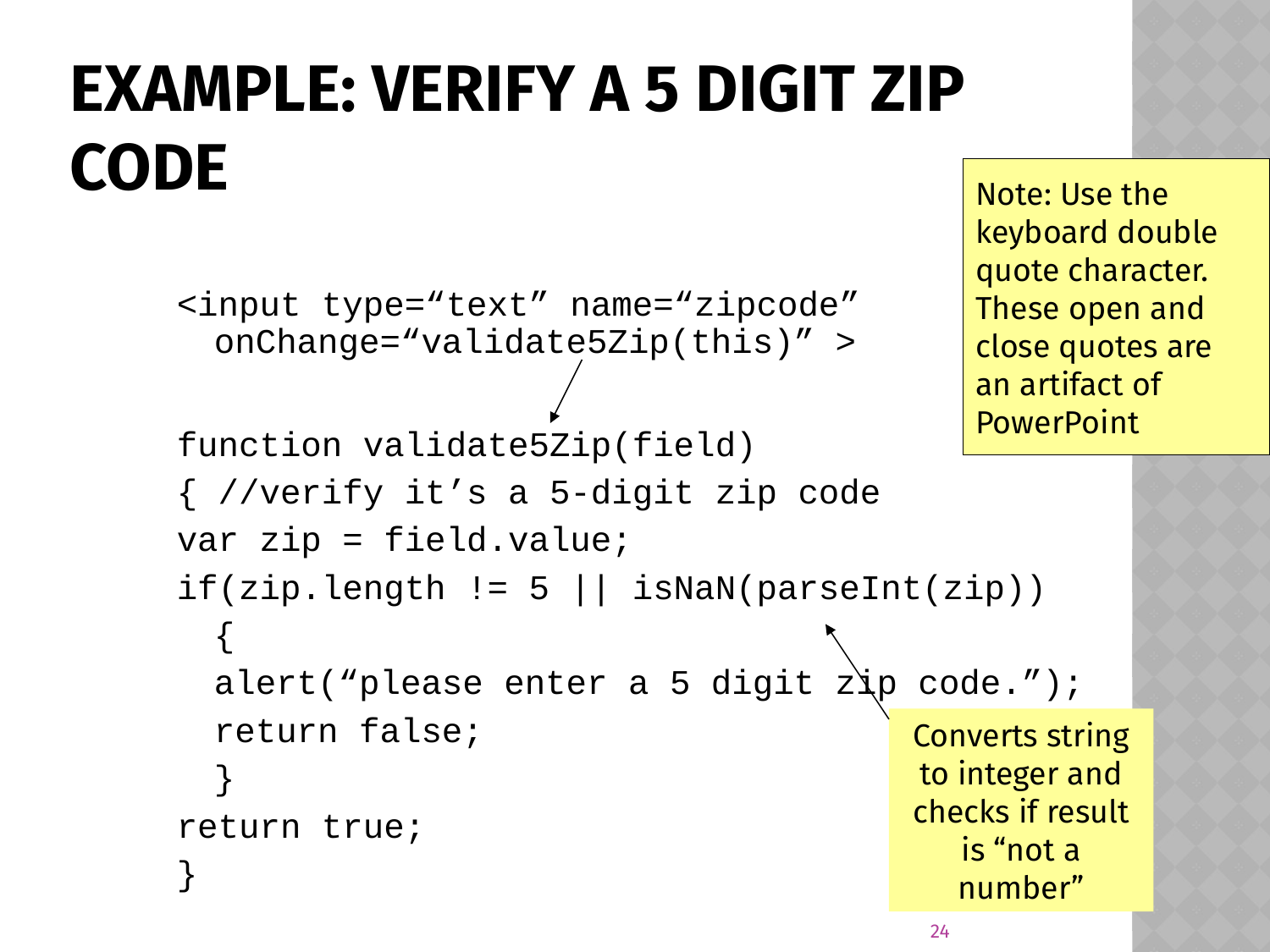

# Example: Verify a 5 Digit Zip Code
Note: Use the
keyboard double
quote character.
These open and
close quotes are
an artifact of
PowerPoint
<input type=“text” name=“zipcode” onChange=“validate5Zip(this)” >

function validate5Zip(field)
{ //verify it’s a 5-digit zip code
var zip = field.value;
if(zip.length != 5 || isNaN(parseInt(zip))
	{
	alert(“please enter a 5 digit zip code.”);
	return false;
	}
return true;
}

Converts string to integer and checks if result is “not a number”
24